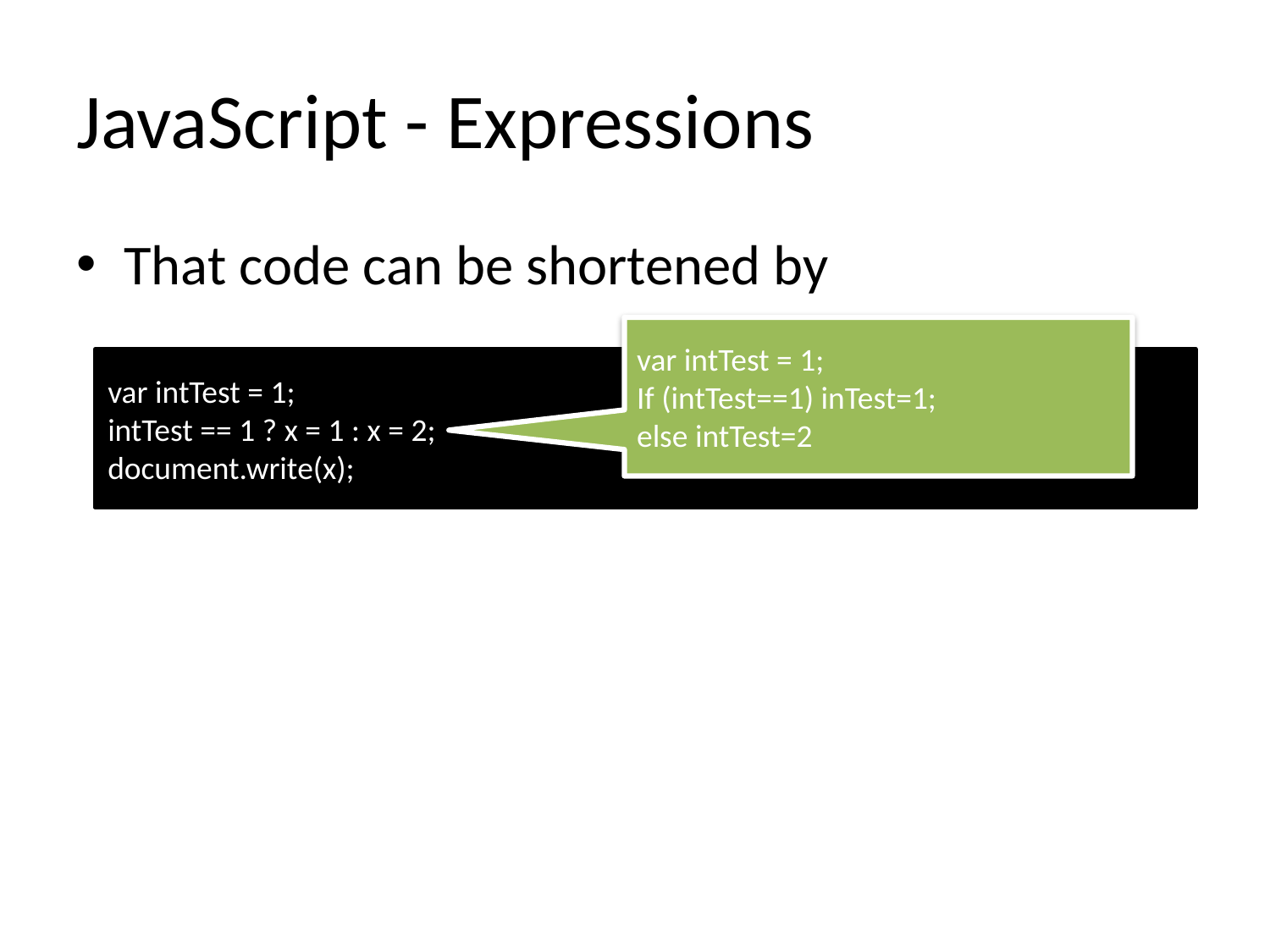

# JavaScript - Expressions
That code can be shortened by
var intTest = 1;
If (intTest==1) inTest=1;
else intTest=2
var intTest = 1;
intTest == 1 ? x = 1 : x = 2;
document.write(x);